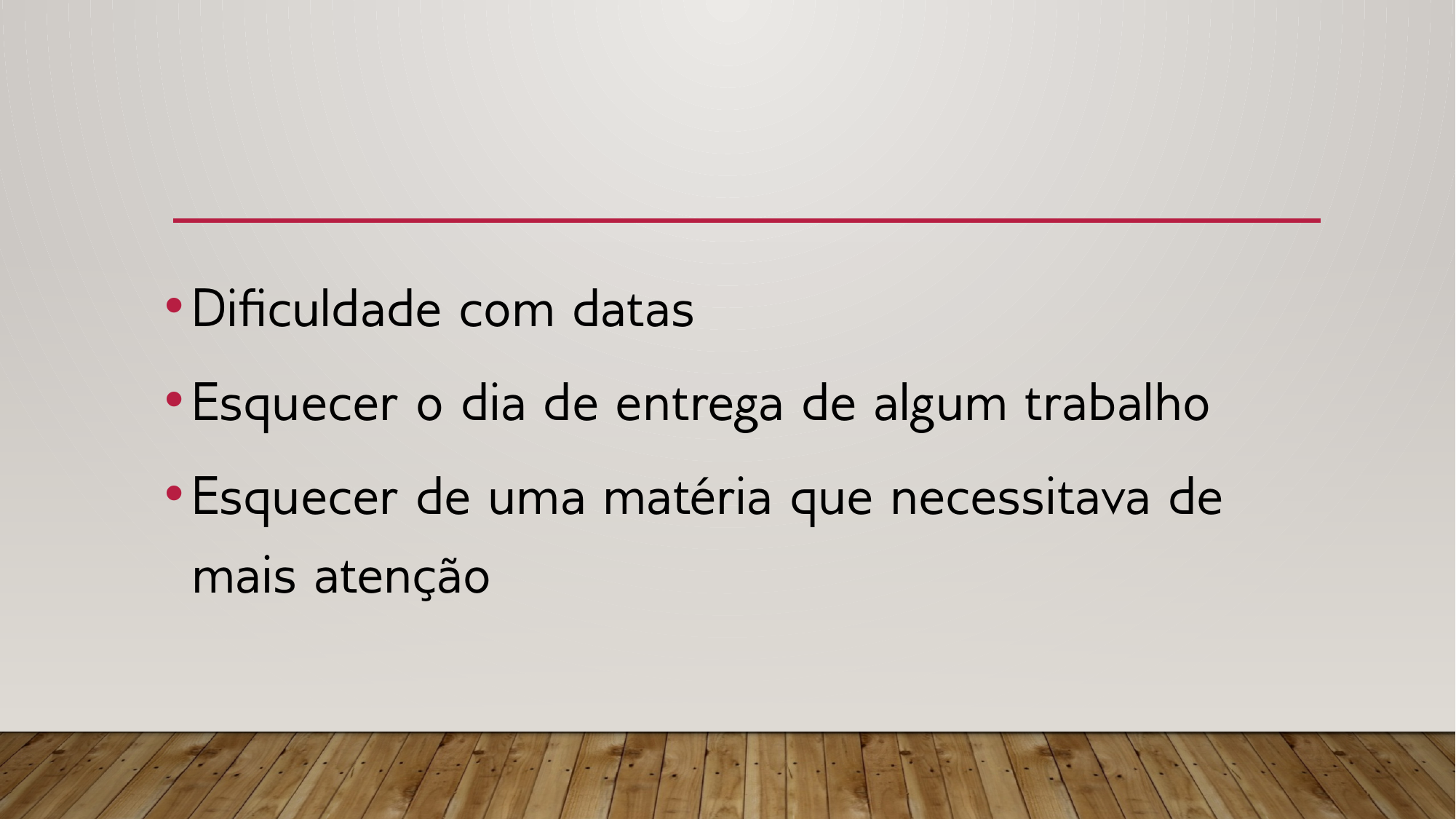

Dificuldade com datas
Esquecer o dia de entrega de algum trabalho
Esquecer de uma matéria que necessitava de mais atenção